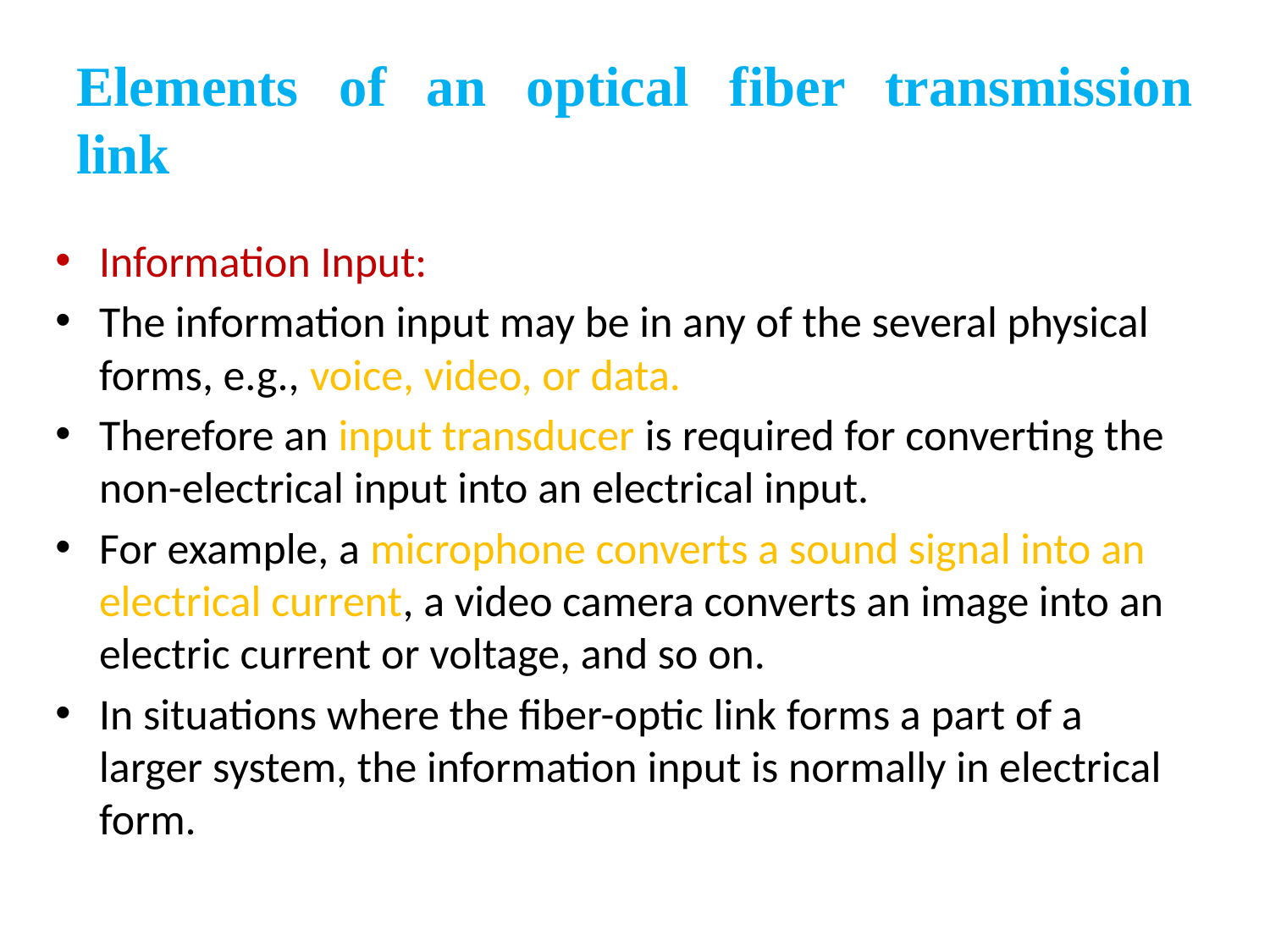

# Elements of an optical fiber transmission link
Information Input:
The information input may be in any of the several physical forms, e.g., voice, video, or data.
Therefore an input transducer is required for converting the non-electrical input into an electrical input.
For example, a microphone converts a sound signal into an electrical current, a video camera converts an image into an electric current or voltage, and so on.
In situations where the fiber-optic link forms a part of a larger system, the information input is normally in electrical form.